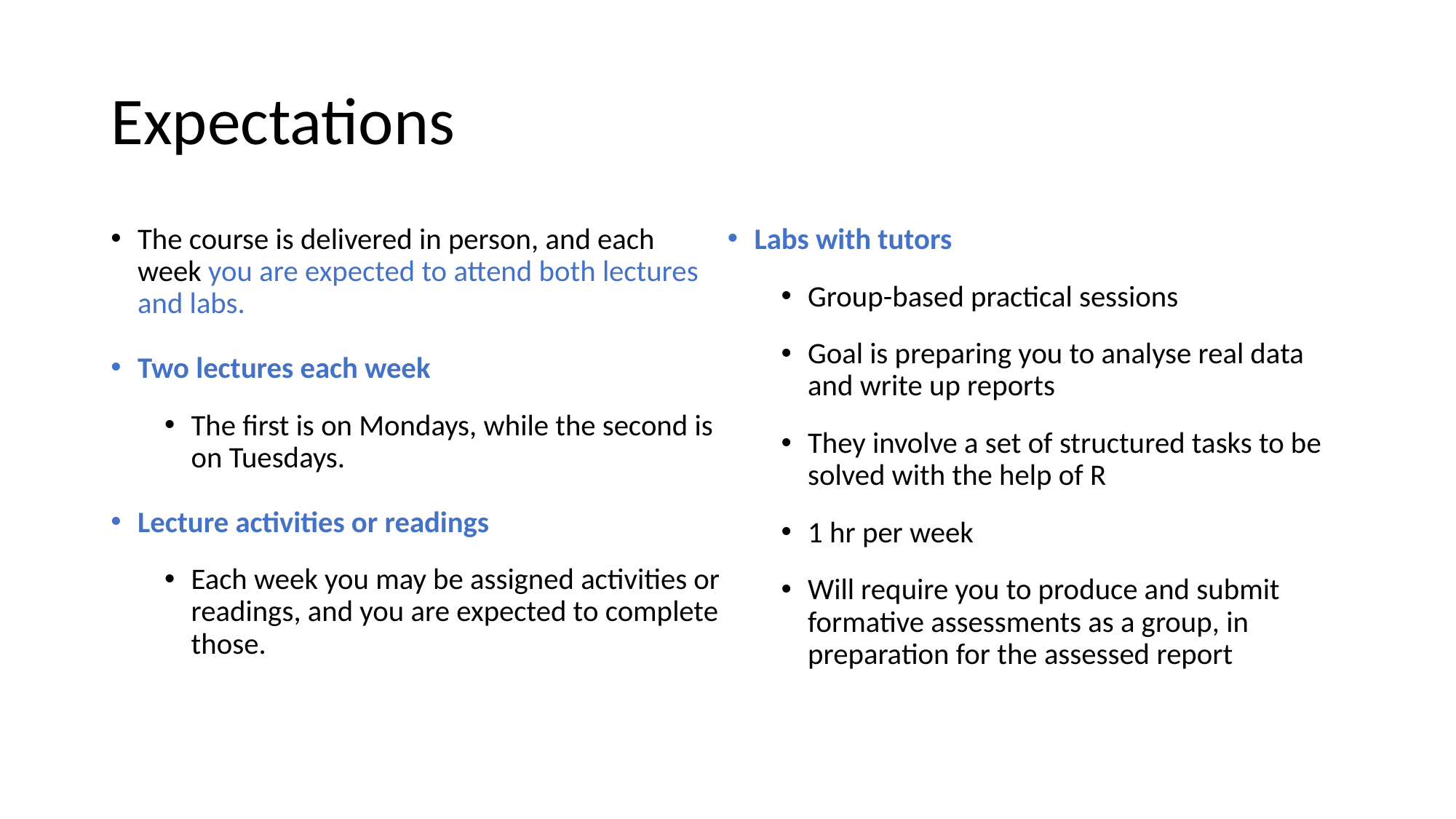

# Expectations
The course is delivered in person, and each week you are expected to attend both lectures and labs.
Two lectures each week
The first is on Mondays, while the second is on Tuesdays.
Lecture activities or readings
Each week you may be assigned activities or readings, and you are expected to complete those.

Labs with tutors
Group-based practical sessions
Goal is preparing you to analyse real data and write up reports
They involve a set of structured tasks to be solved with the help of R
1 hr per week
Will require you to produce and submit formative assessments as a group, in preparation for the assessed report